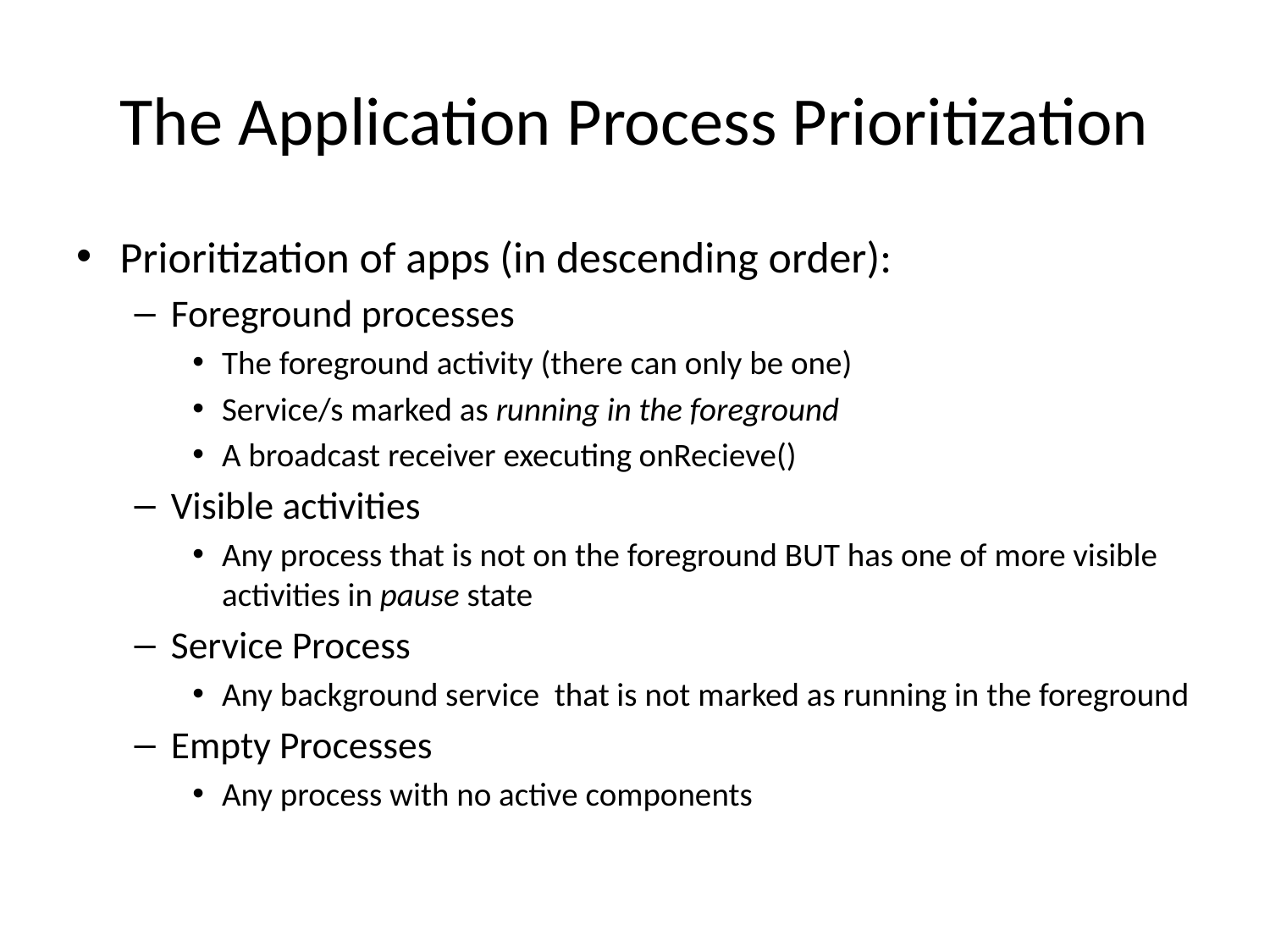

# The Application Process Prioritization
Prioritization of apps (in descending order):
Foreground processes
The foreground activity (there can only be one)
Service/s marked as running in the foreground
A broadcast receiver executing onRecieve()
Visible activities
Any process that is not on the foreground BUT has one of more visible activities in pause state
Service Process
Any background service  that is not marked as running in the foreground
Empty Processes
Any process with no active components